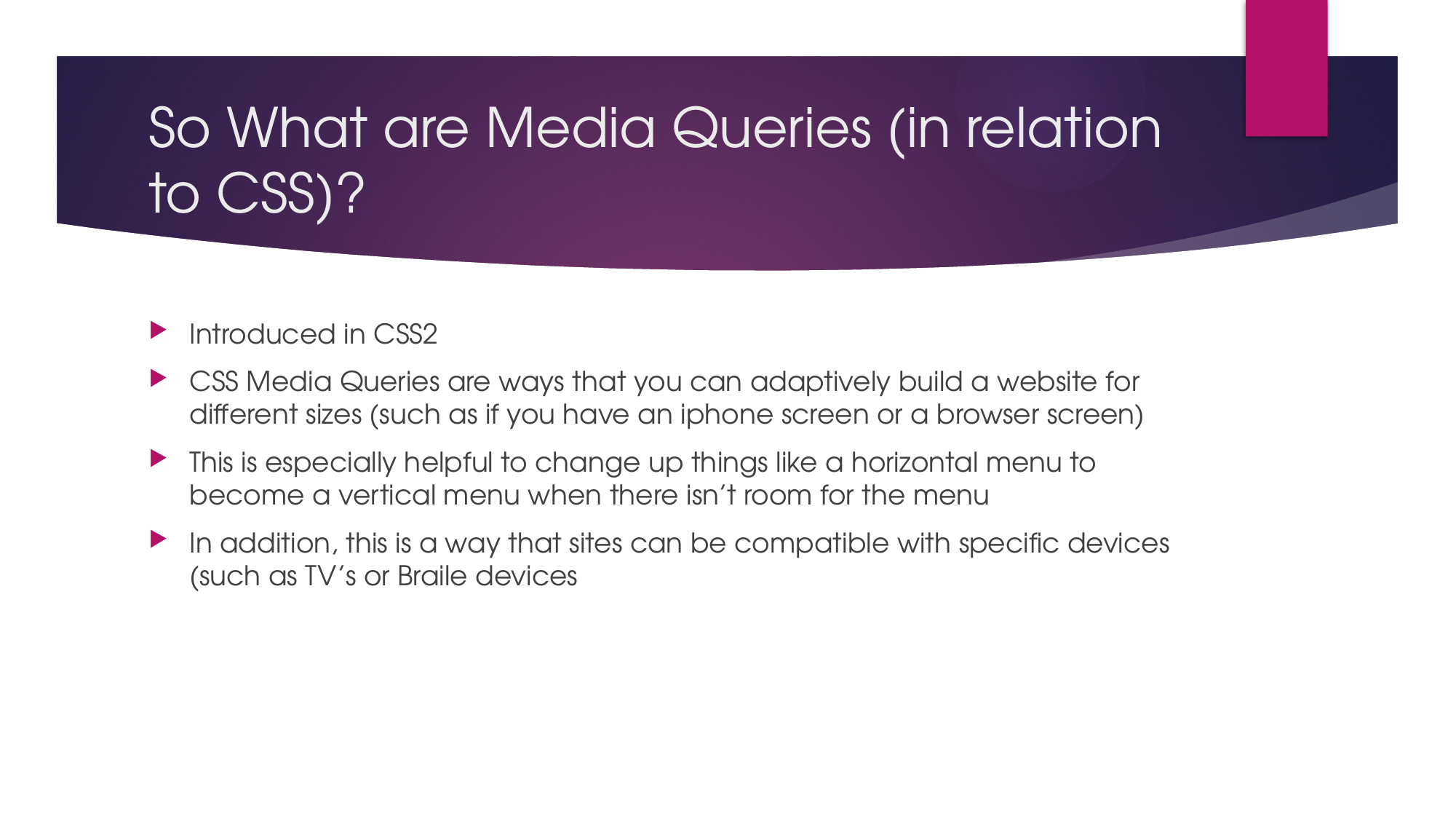

# So What are Media Queries (in relation to CSS)?
Introduced in CSS2
CSS Media Queries are ways that you can adaptively build a website for different sizes (such as if you have an iphone screen or a browser screen)
This is especially helpful to change up things like a horizontal menu to become a vertical menu when there isn’t room for the menu
In addition, this is a way that sites can be compatible with specific devices (such as TV’s or Braile devices